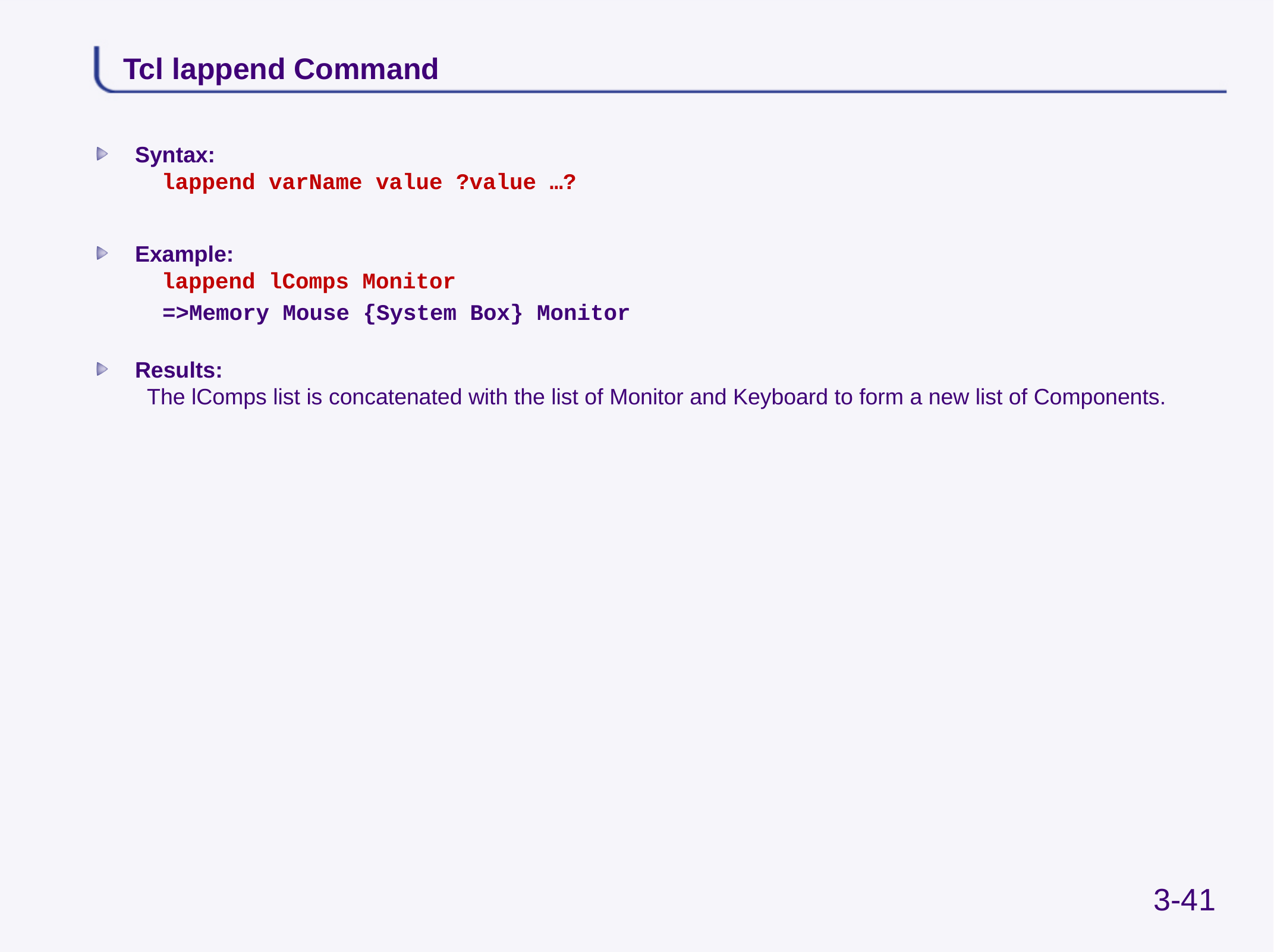

# Tcl lappend Command
Syntax:
  lappend varName value ?value …?

Example:
  lappend lComps Monitor
=>Memory Mouse {System Box} Monitor
Results:
  The lComps list is concatenated with the list of Monitor and Keyboard to form a new list of Components.

3-41